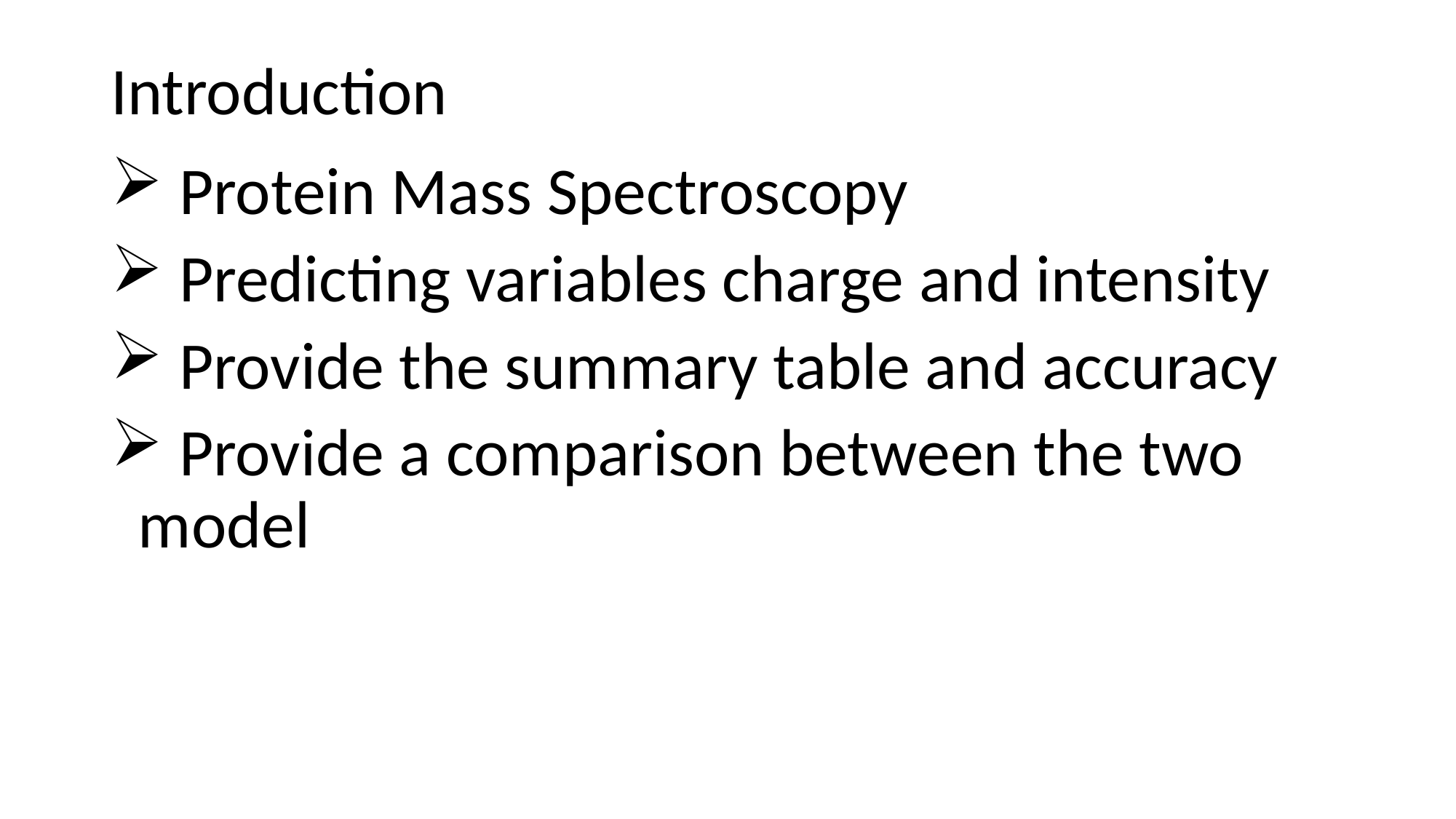

# Introduction
 Protein Mass Spectroscopy
 Predicting variables charge and intensity
 Provide the summary table and accuracy
 Provide a comparison between the two      model